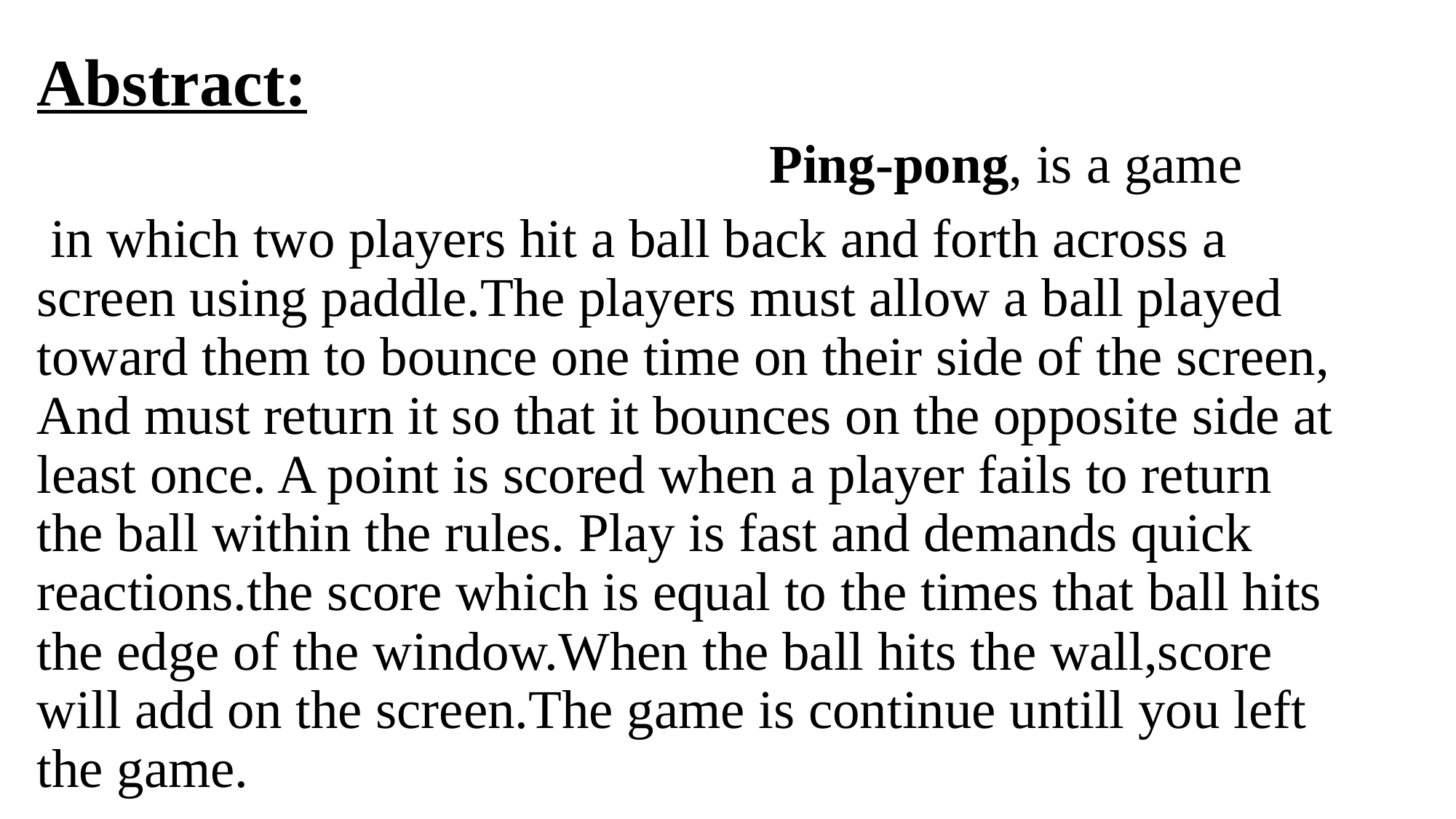

Abstract:
                                                      Ping-pong, is a game
 in which two players hit a ball back and forth across a screen using paddle.The players must allow a ball played toward them to bounce one time on their side of the screen, And must return it so that it bounces on the opposite side at least once. A point is scored when a player fails to return the ball within the rules. Play is fast and demands quick reactions.the score which is equal to the times that ball hits the edge of the window.When the ball hits the wall,score will add on the screen.The game is continue untill you left the game.